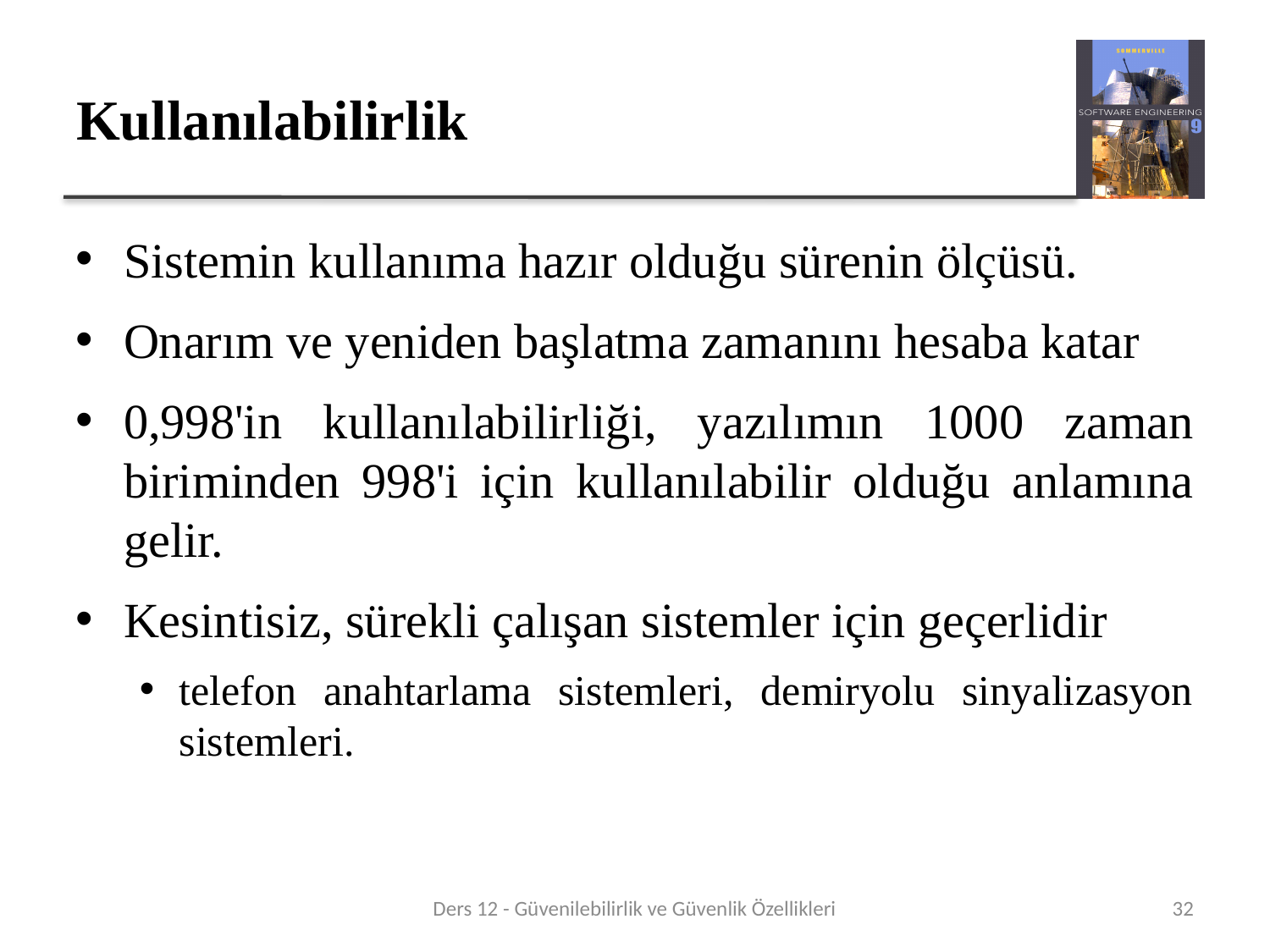

# Kullanılabilirlik
Sistemin kullanıma hazır olduğu sürenin ölçüsü.
Onarım ve yeniden başlatma zamanını hesaba katar
0,998'in kullanılabilirliği, yazılımın 1000 zaman biriminden 998'i için kullanılabilir olduğu anlamına gelir.
Kesintisiz, sürekli çalışan sistemler için geçerlidir
telefon anahtarlama sistemleri, demiryolu sinyalizasyon sistemleri.
Ders 12 - Güvenilebilirlik ve Güvenlik Özellikleri
32